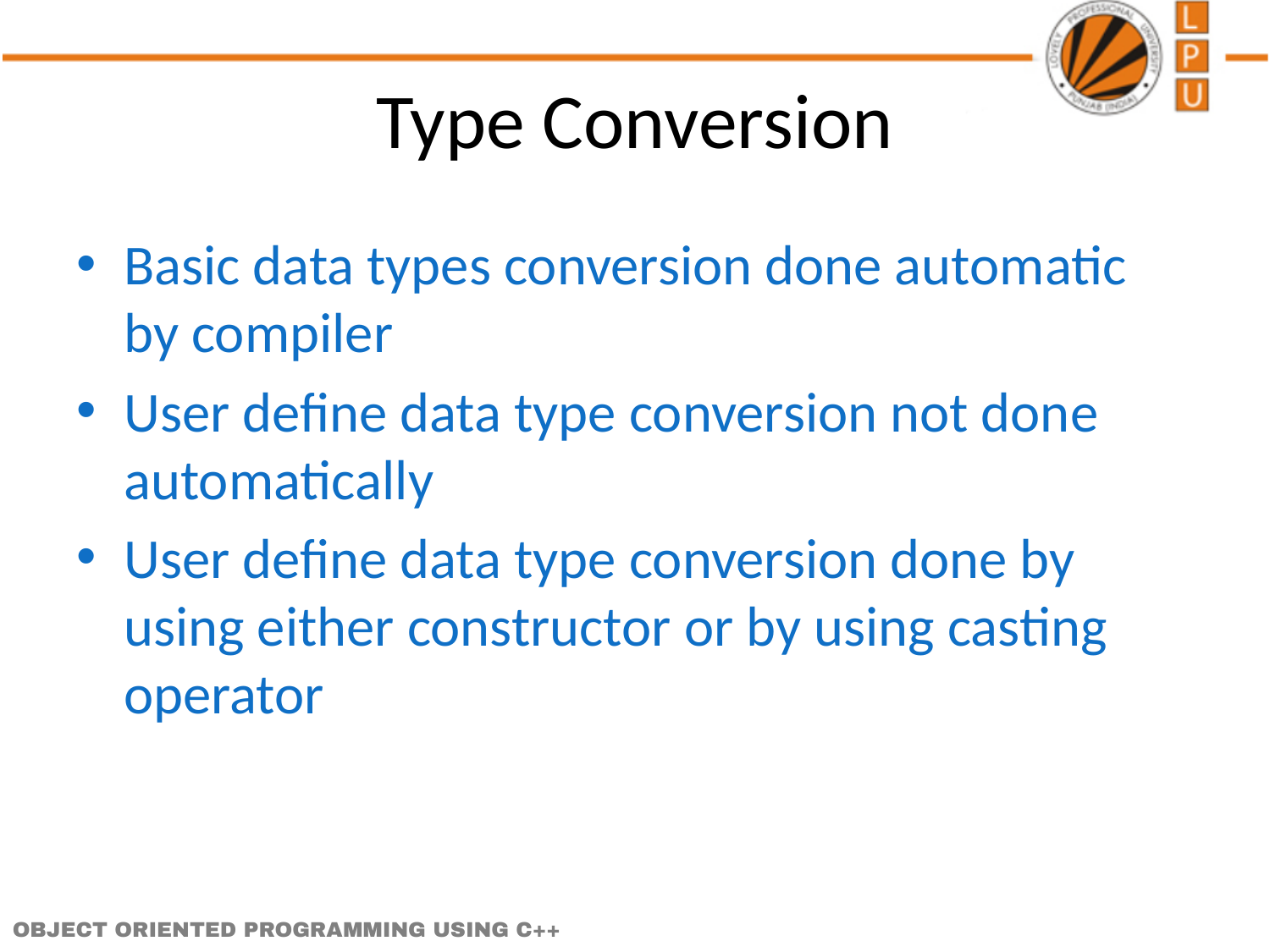

# Type Conversion
Basic data types conversion done automatic by compiler
User define data type conversion not done automatically
User define data type conversion done by using either constructor or by using casting operator